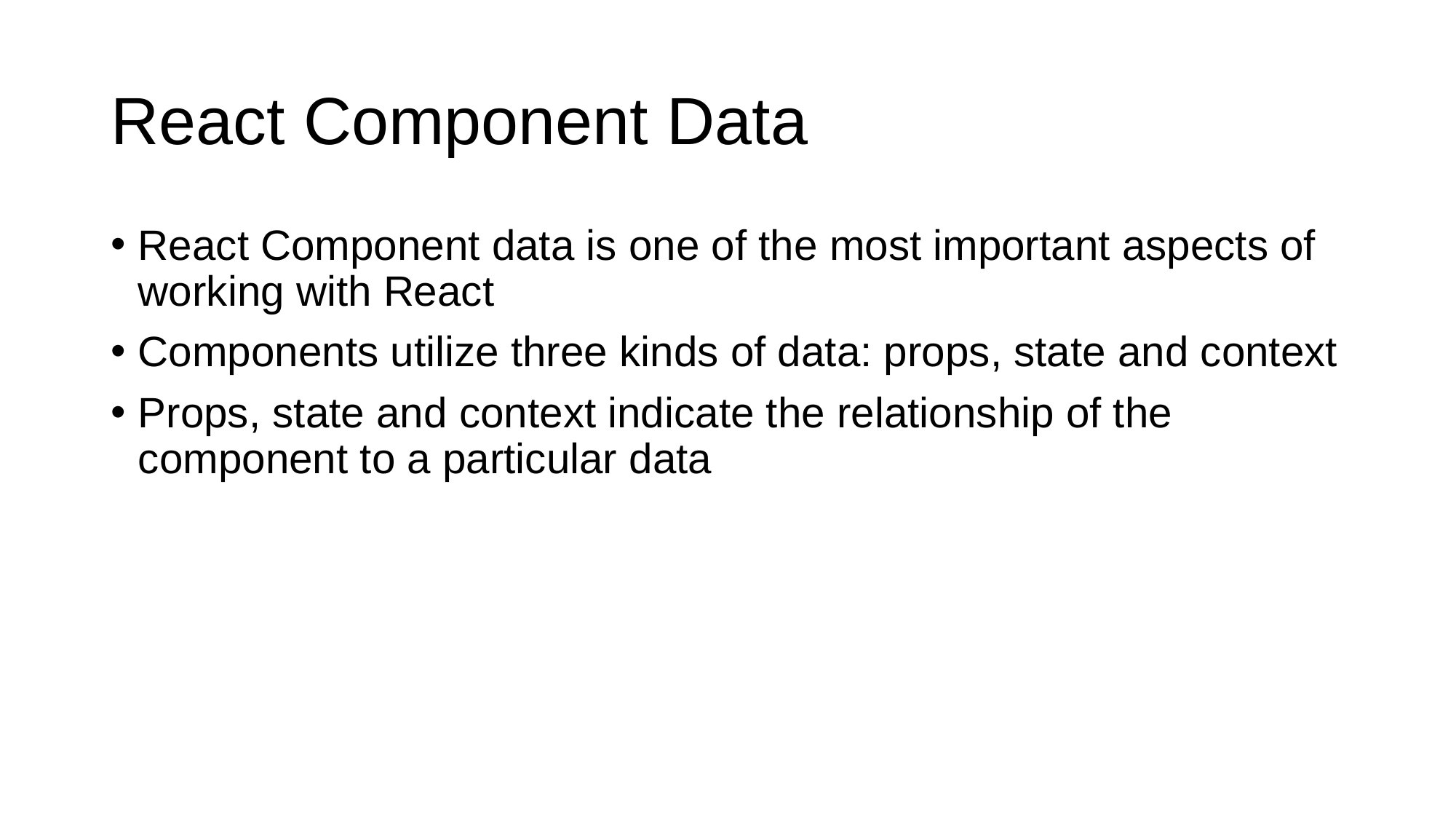

# React Component Data
React Component data is one of the most important aspects of working with React
Components utilize three kinds of data: props, state and context
Props, state and context indicate the relationship of the component to a particular data